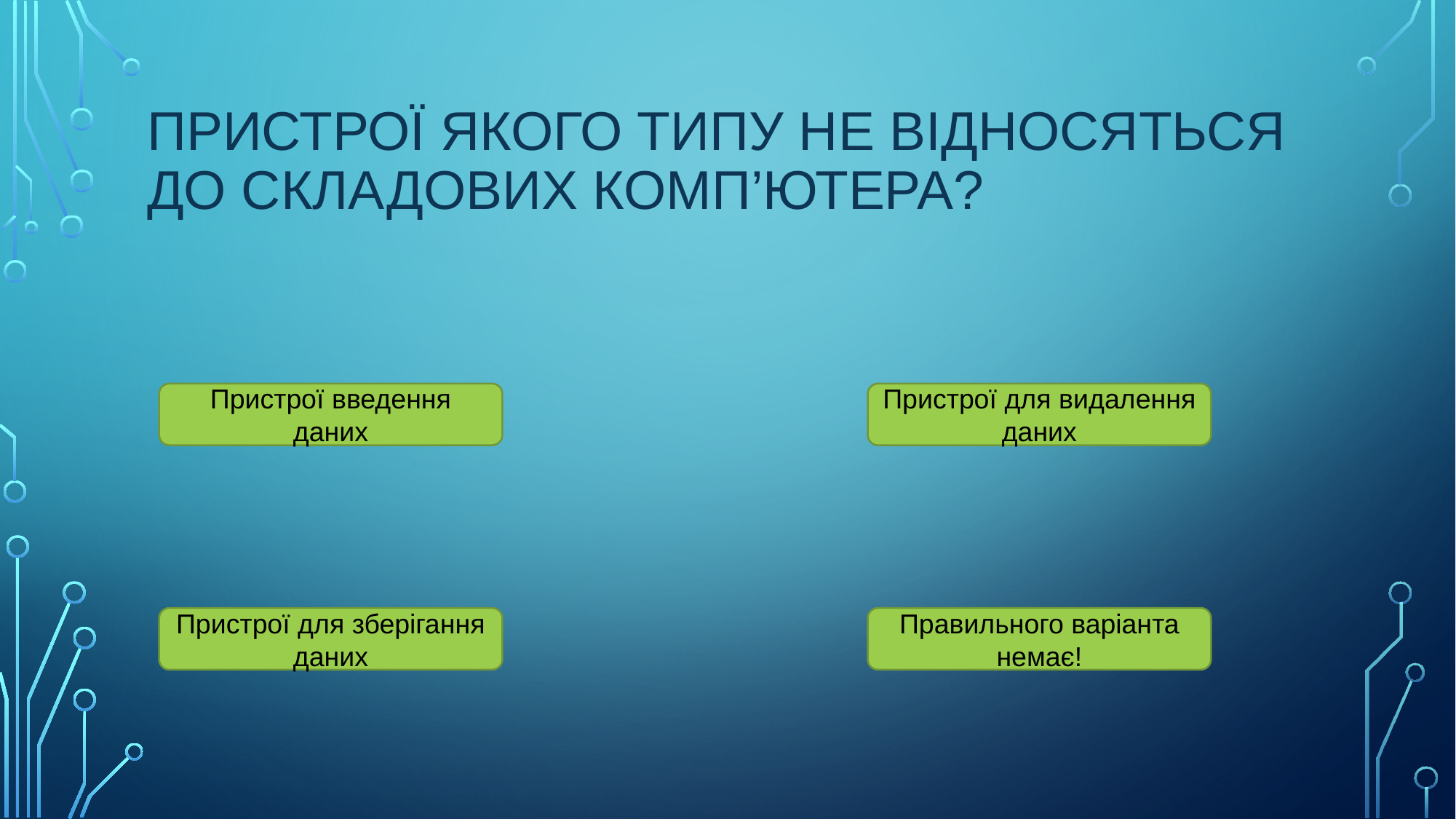

# Пристрої якого типу не відносяться до складових комп’ютера?
Пристрої введення даних
Пристрої для видалення даних
Пристрої для зберігання даних
Правильного варіанта немає!